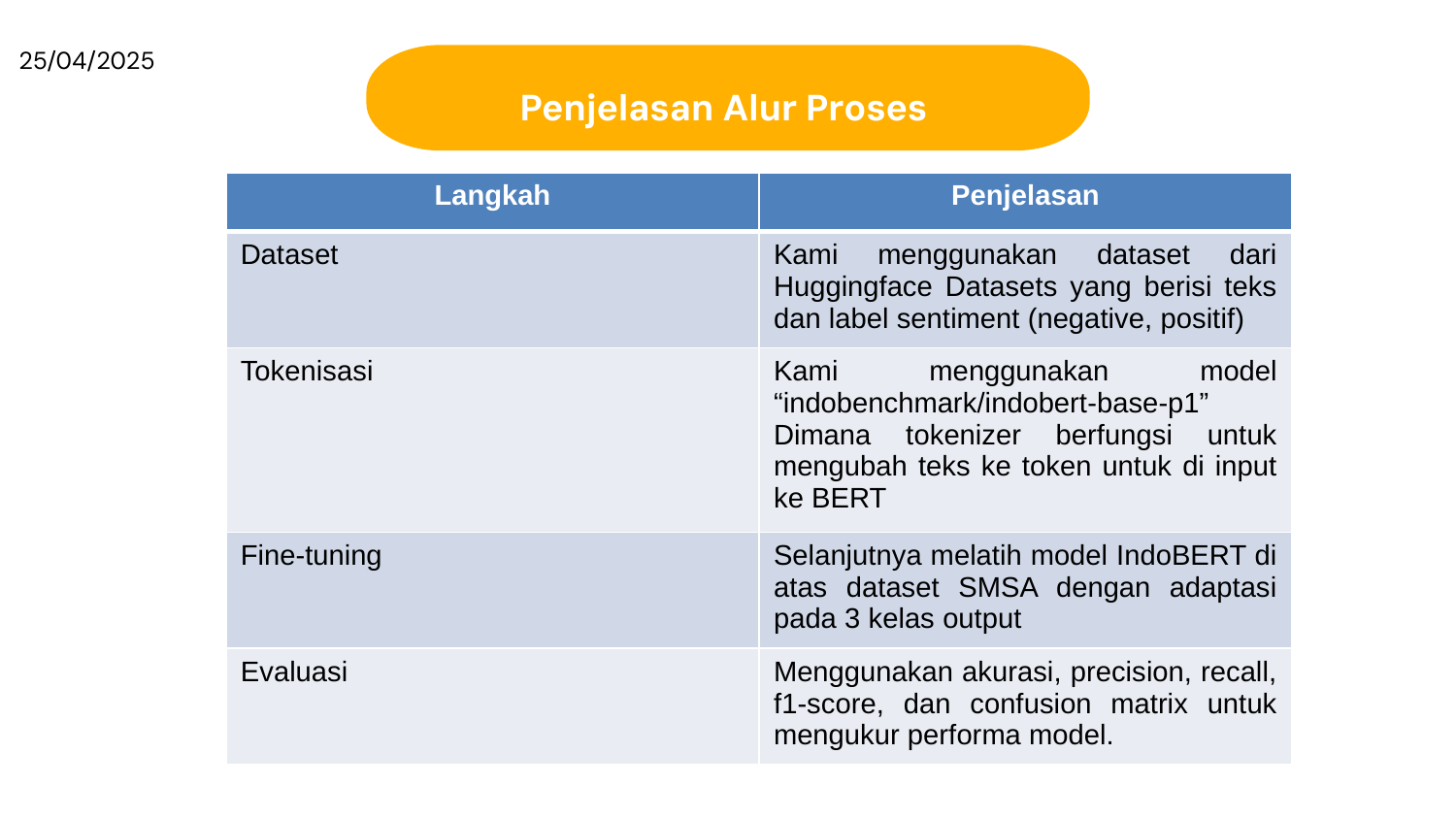

25/04/2025

Penjelasan Alur Proses
| Langkah | Penjelasan |
| --- | --- |
| Dataset | Kami menggunakan dataset dari Huggingface Datasets yang berisi teks dan label sentiment (negative, positif) |
| Tokenisasi | Kami menggunakan model “indobenchmark/indobert-base-p1” Dimana tokenizer berfungsi untuk mengubah teks ke token untuk di input ke BERT |
| Fine-tuning | Selanjutnya melatih model IndoBERT di atas dataset SMSA dengan adaptasi pada 3 kelas output |
| Evaluasi | Menggunakan akurasi, precision, recall, f1-score, dan confusion matrix untuk mengukur performa model. |